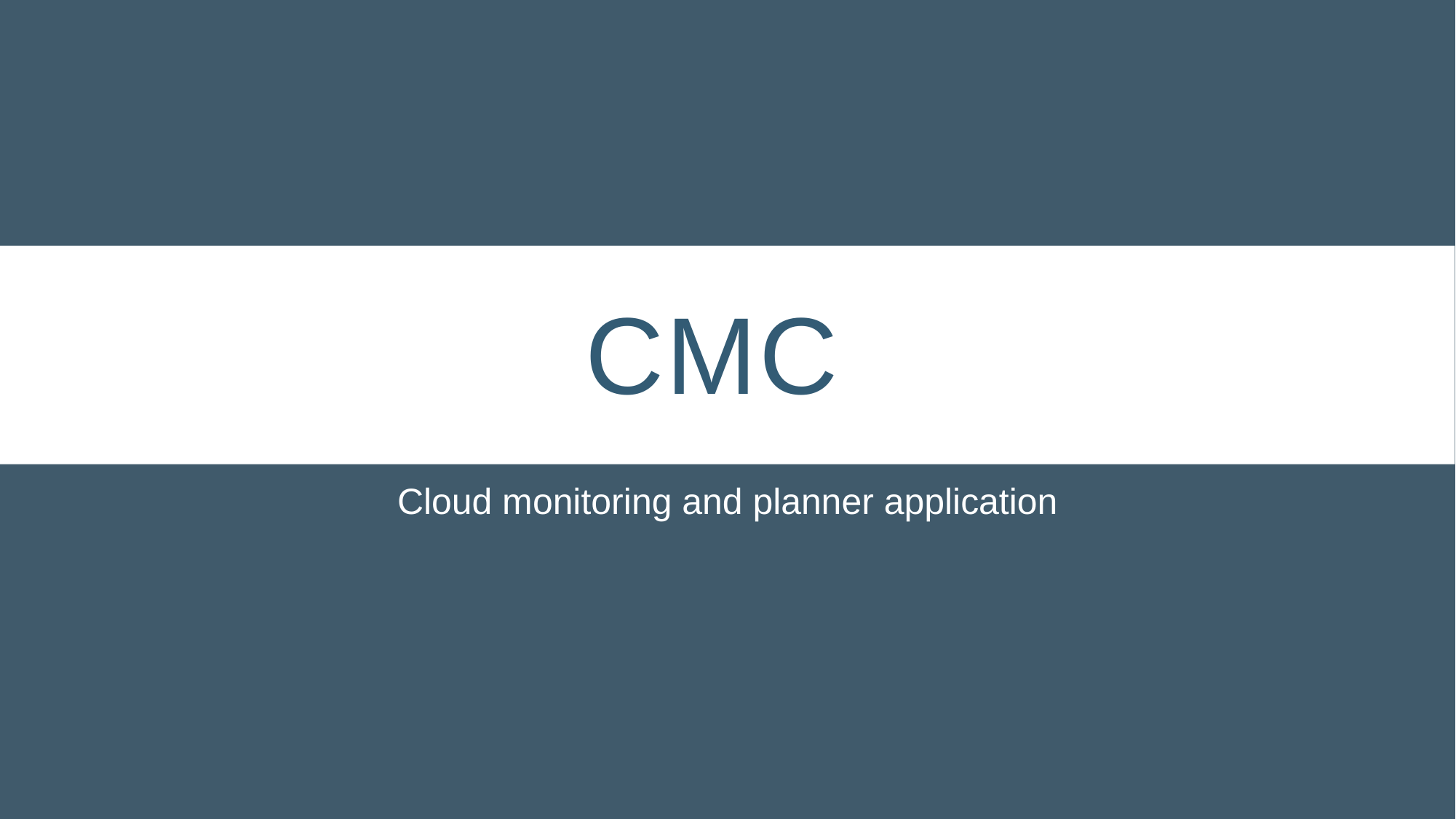

# CMC
Cloud monitoring and planner application